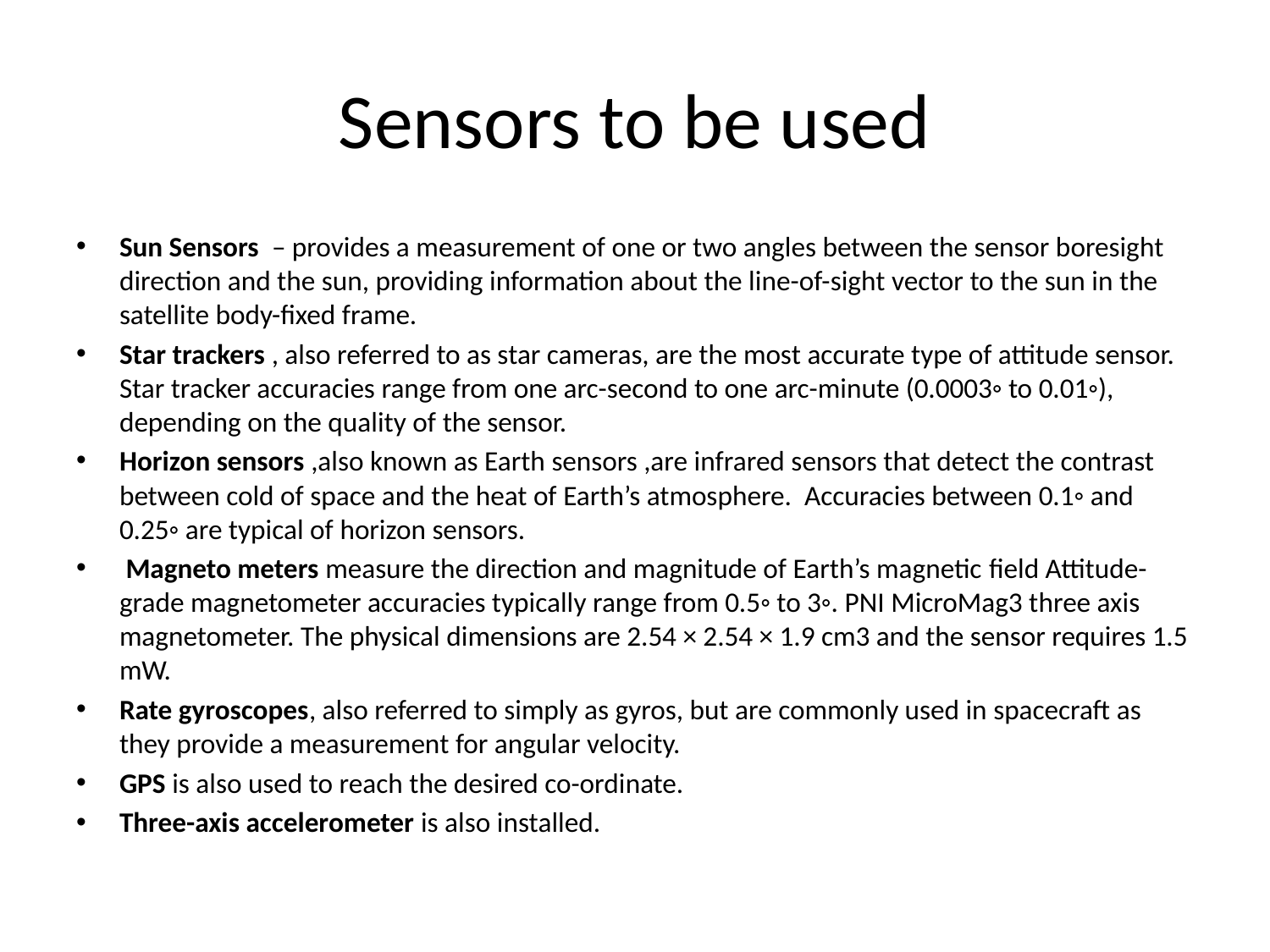

# Sensors to be used
Sun Sensors  – provides a measurement of one or two angles between the sensor boresight  direction and the sun, providing information about the line-of-sight vector to the sun in the satellite body-ﬁxed frame.
Star trackers , also referred to as star cameras, are the most accurate type of attitude sensor. Star tracker accuracies range from one arc-second to one arc-minute (0.0003◦ to 0.01◦), depending on the quality of the sensor.
Horizon sensors ,also known as Earth sensors ,are infrared sensors that detect the contrast between cold of space and the heat of Earth’s atmosphere.  Accuracies between 0.1◦ and 0.25◦ are typical of horizon sensors.
 Magneto meters measure the direction and magnitude of Earth’s magnetic ﬁeld Attitude-grade magnetometer accuracies typically range from 0.5◦ to 3◦. PNI MicroMag3 three axis magnetometer. The physical dimensions are 2.54 × 2.54 × 1.9 cm3 and the sensor requires 1.5 mW.
Rate gyroscopes, also referred to simply as gyros, but are commonly used in spacecraft as they provide a measurement for angular velocity.
GPS is also used to reach the desired co-ordinate.
Three-axis accelerometer is also installed.